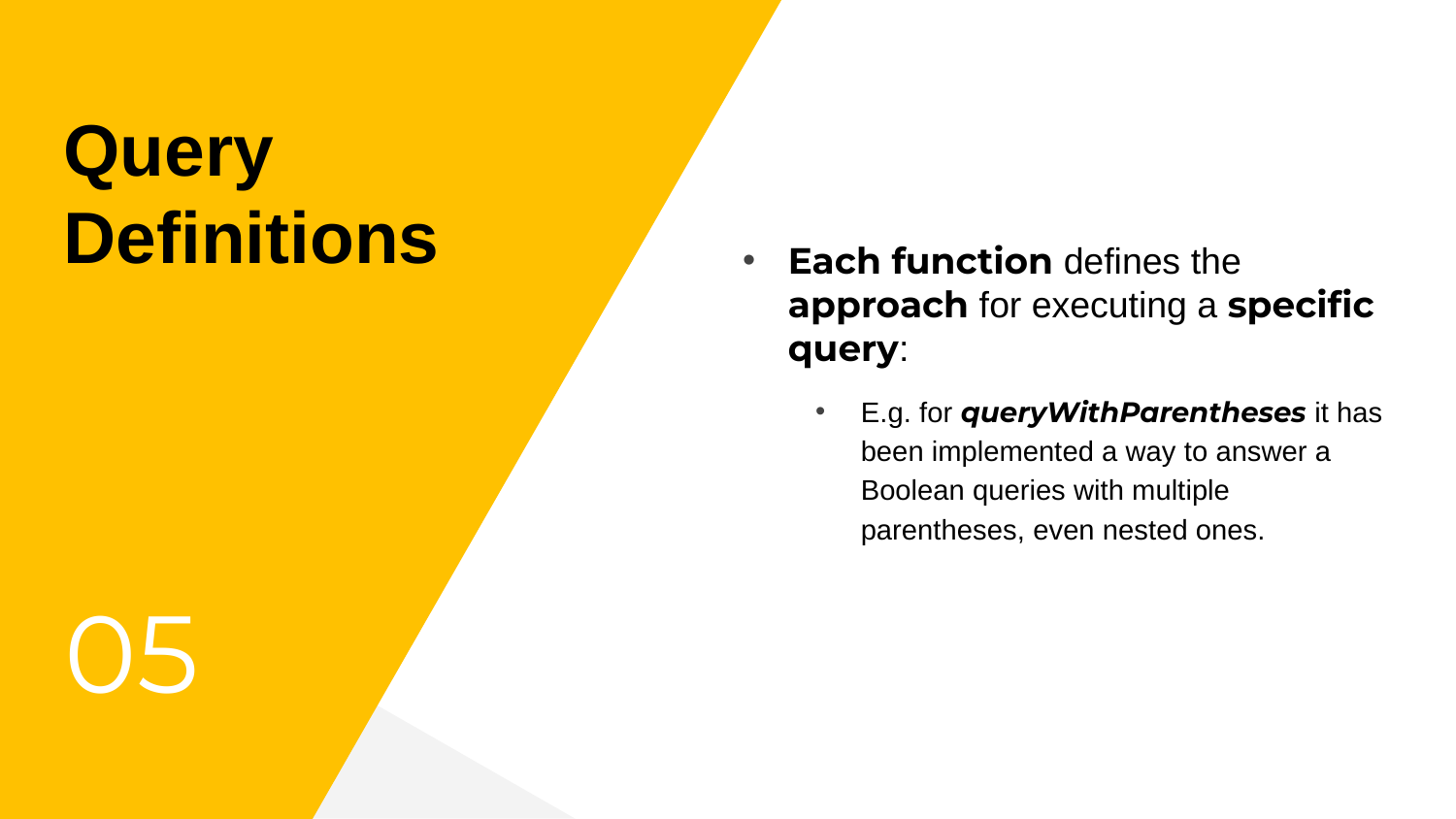

# Query Definitions
Each function defines the approach for executing a specific query:
E.g. for queryWithParentheses it has been implemented a way to answer a Boolean queries with multiple parentheses, even nested ones.

05